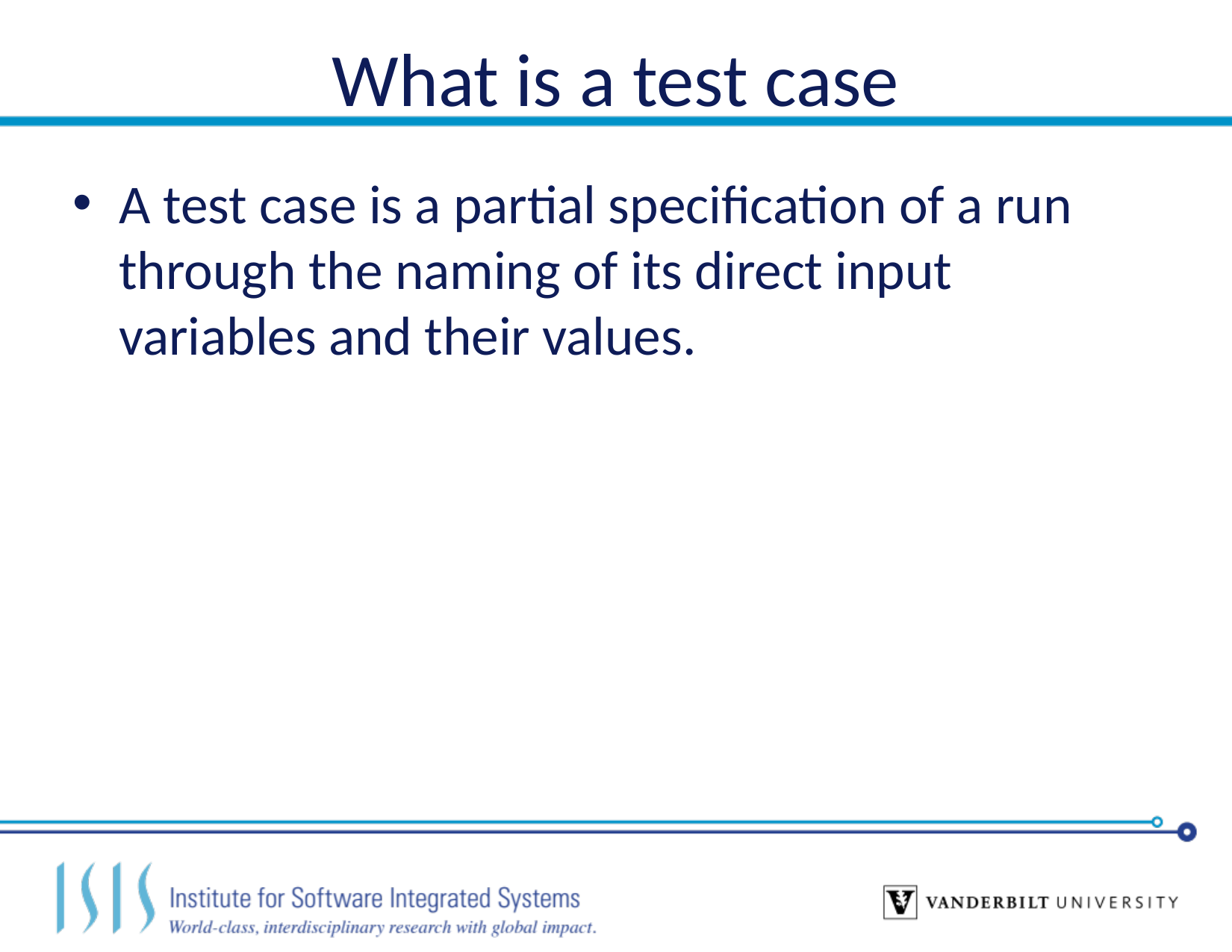

# What is a test case
A test case is a partial specification of a run  through the naming of its direct input  variables and their values.